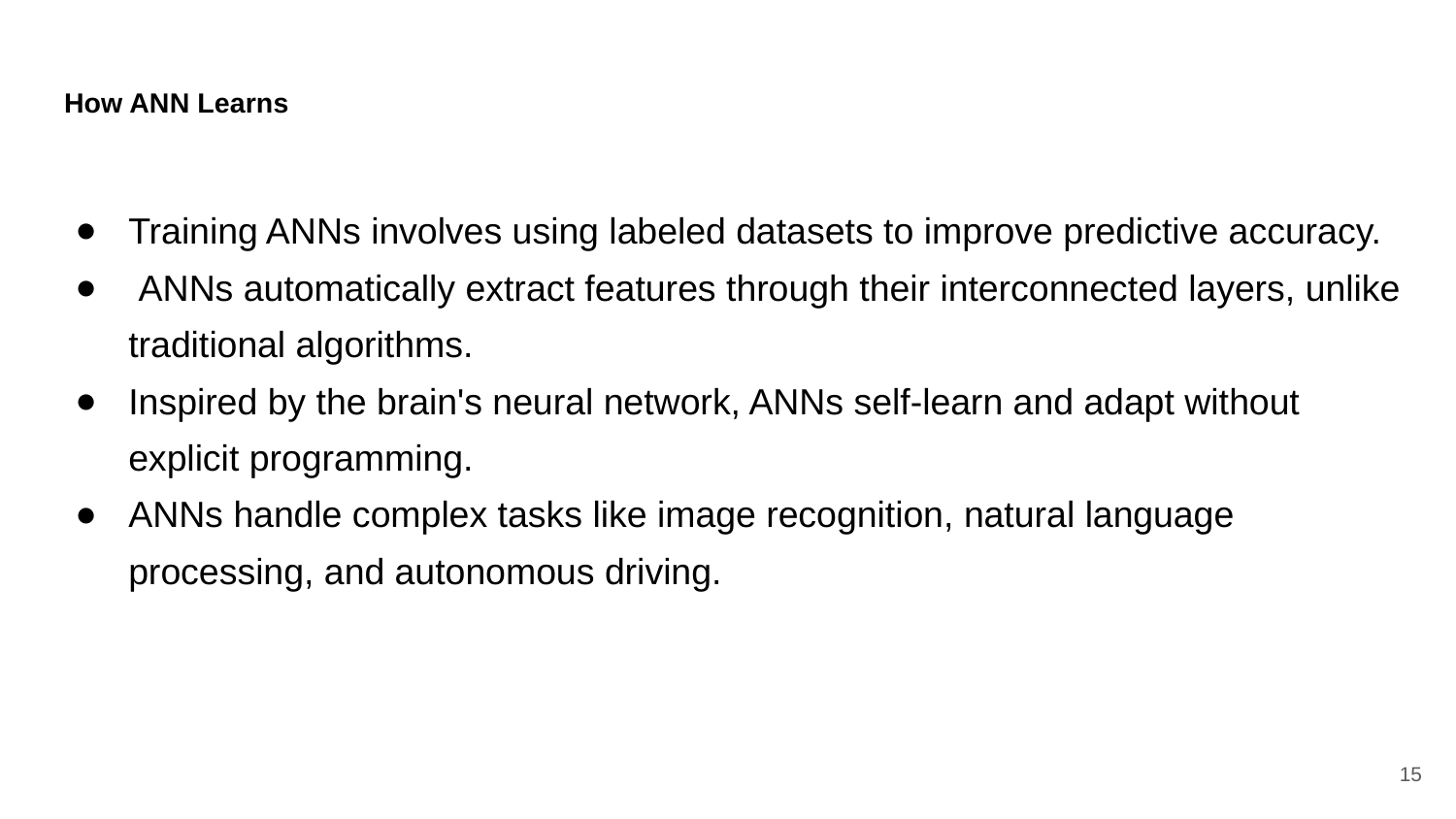

# How ANN Learns
Training ANNs involves using labeled datasets to improve predictive accuracy.
 ANNs automatically extract features through their interconnected layers, unlike traditional algorithms.
Inspired by the brain's neural network, ANNs self-learn and adapt without explicit programming.
ANNs handle complex tasks like image recognition, natural language processing, and autonomous driving.
15